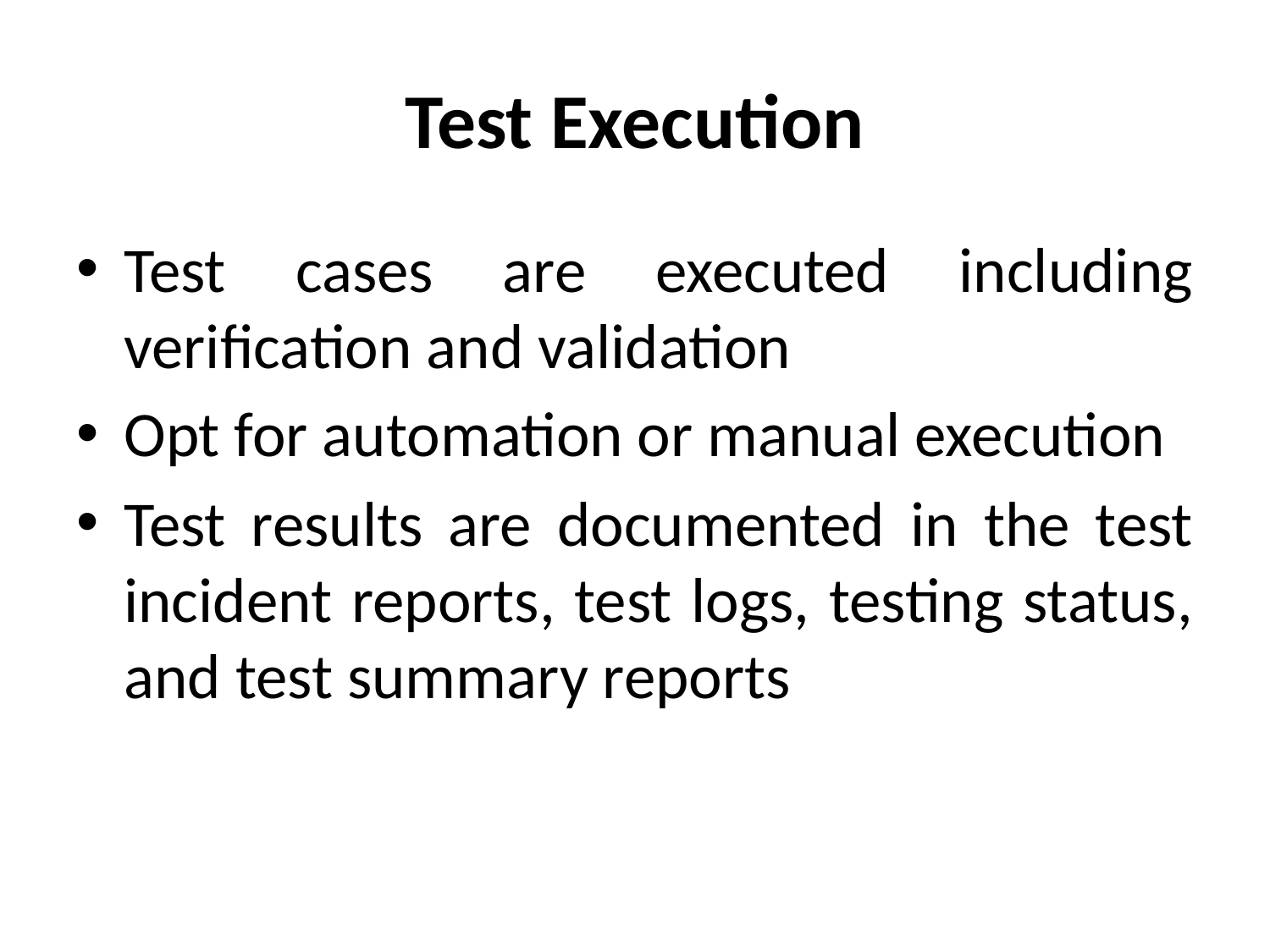

# Test Execution
Test cases are executed including verification and validation
Opt for automation or manual execution
Test results are documented in the test incident reports, test logs, testing status, and test summary reports